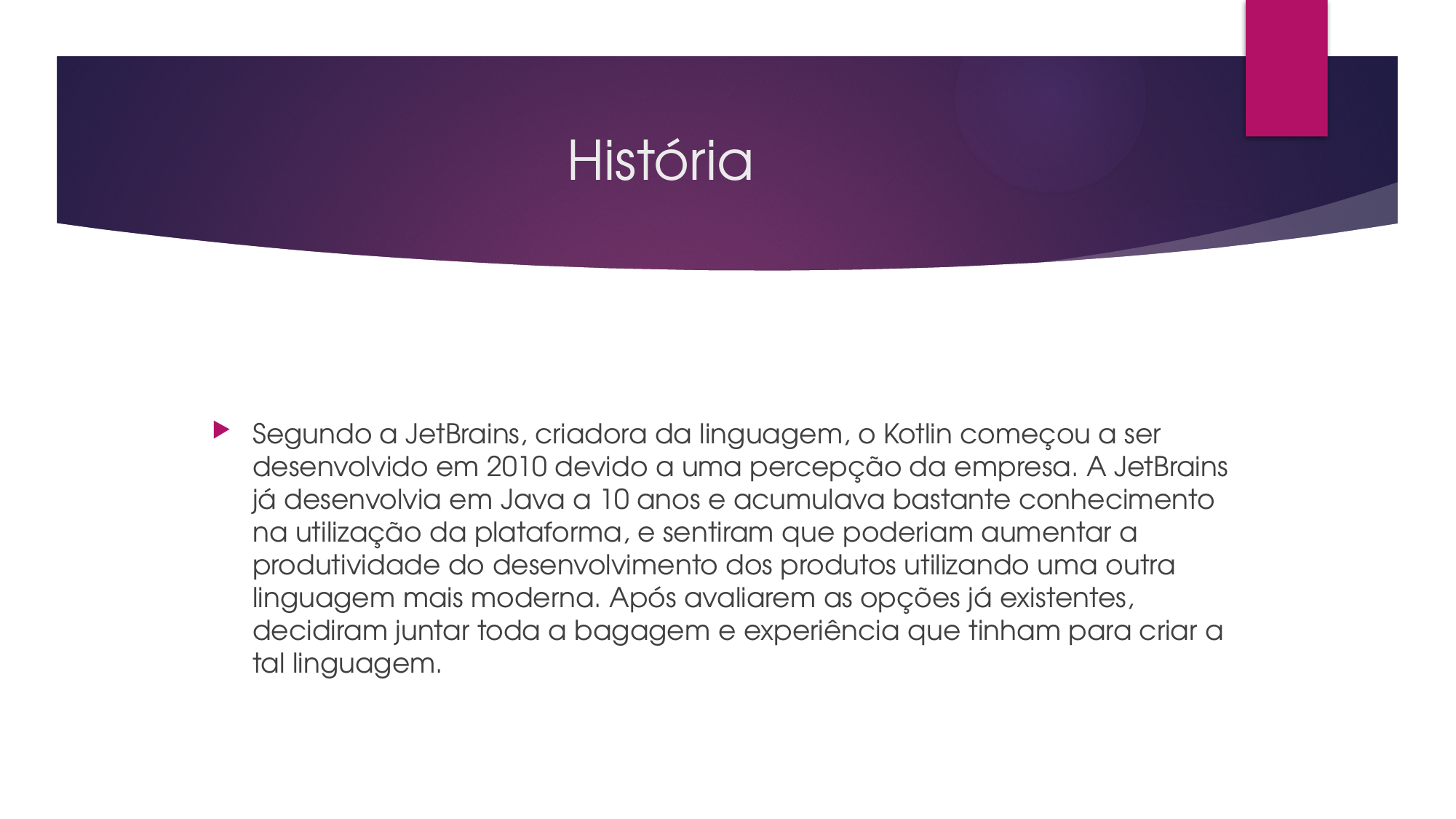

# História
Segundo a JetBrains, criadora da linguagem, o Kotlin começou a ser desenvolvido em 2010 devido a uma percepção da empresa. A JetBrains já desenvolvia em Java a 10 anos e acumulava bastante conhecimento na utilização da plataforma, e sentiram que poderiam aumentar a produtividade do desenvolvimento dos produtos utilizando uma outra linguagem mais moderna. Após avaliarem as opções já existentes, decidiram juntar toda a bagagem e experiência que tinham para criar a tal linguagem.